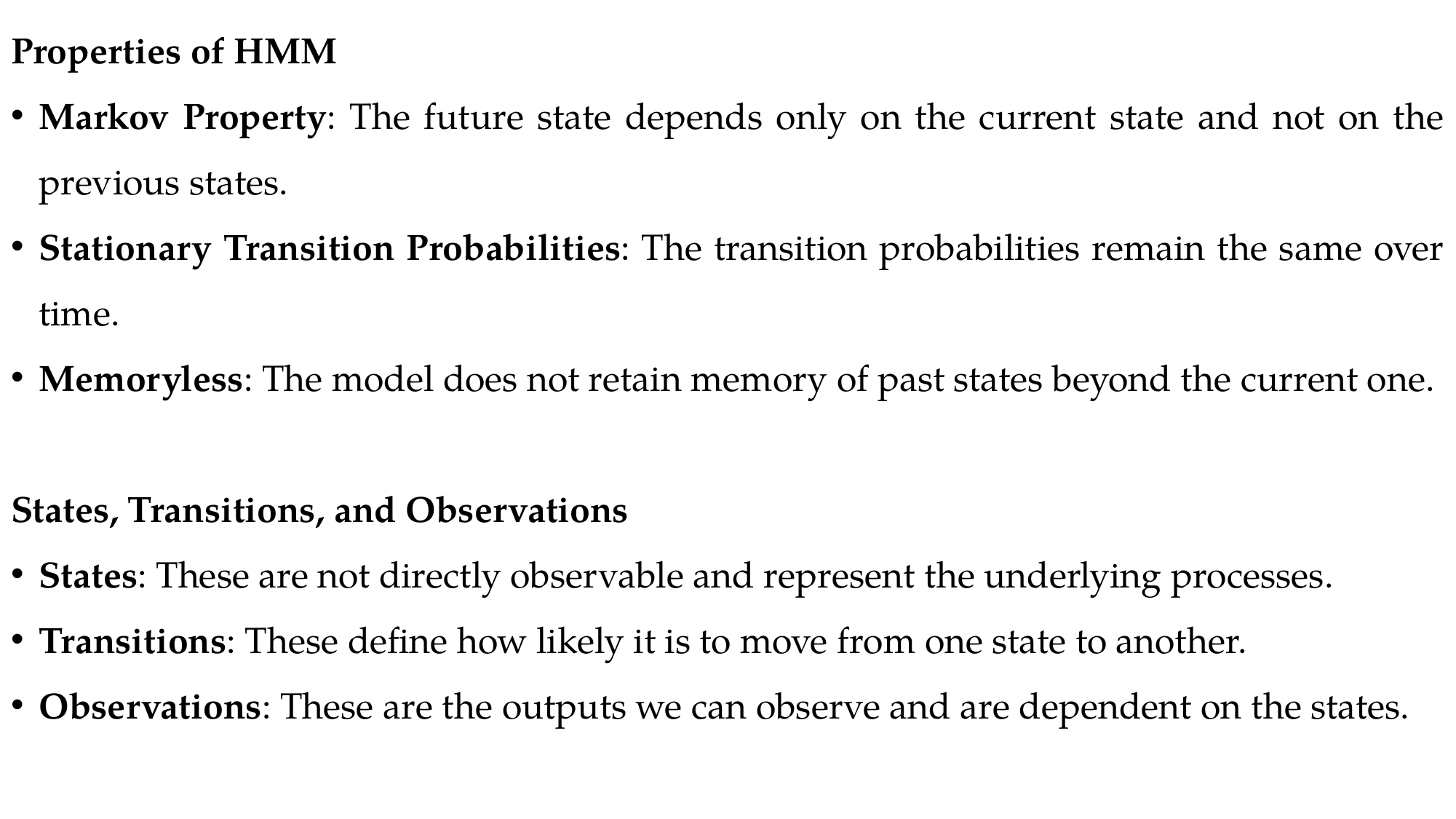

Properties of HMM
Markov Property: The future state depends only on the current state and not on the previous states.
Stationary Transition Probabilities: The transition probabilities remain the same over time.
Memoryless: The model does not retain memory of past states beyond the current one.

States, Transitions, and Observations
States: These are not directly observable and represent the underlying processes.
Transitions: These define how likely it is to move from one state to another.
Observations: These are the outputs we can observe and are dependent on the states.